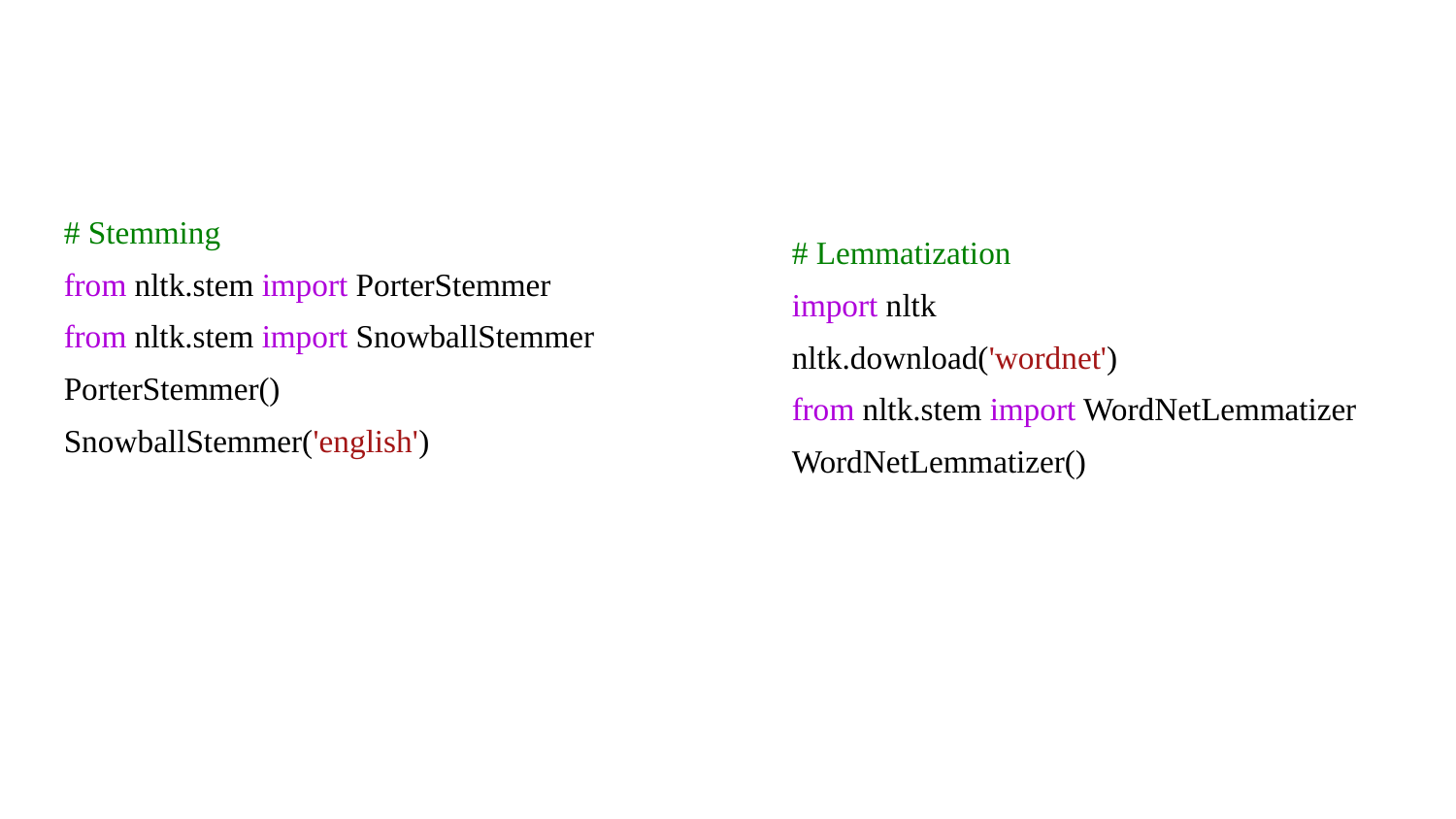

# Stemming
from nltk.stem import PorterStemmer
from nltk.stem import SnowballStemmer
PorterStemmer()
SnowballStemmer('english')

# Lemmatization
import nltk
nltk.download('wordnet')
from nltk.stem import WordNetLemmatizer
WordNetLemmatizer()